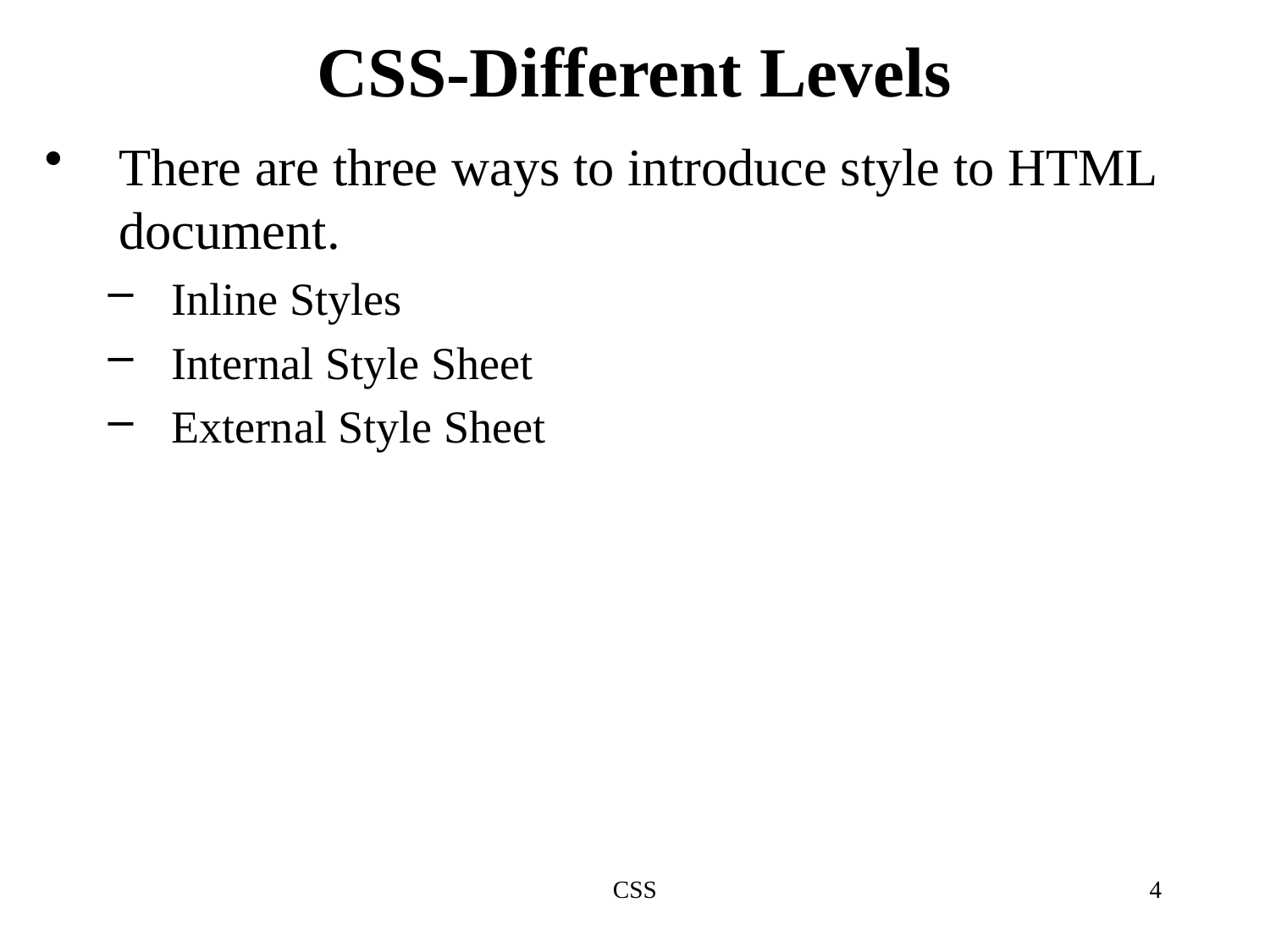

# CSS-Different Levels
There are three ways to introduce style to HTML document.
Inline Styles
Internal Style Sheet
External Style Sheet
CSS
4